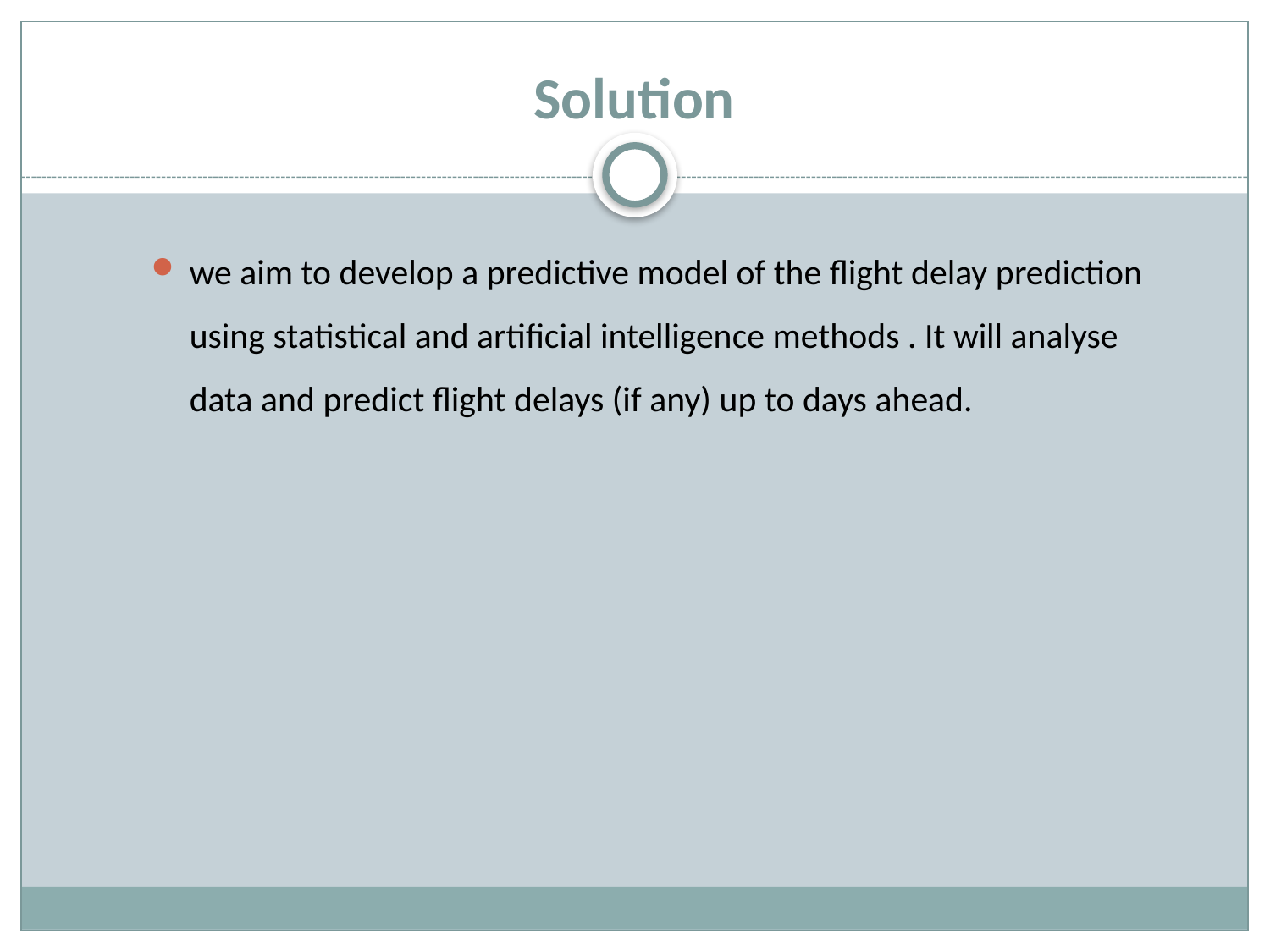

# Solution
we aim to develop a predictive model of the flight delay prediction using statistical and artificial intelligence methods . It will analyse data and predict flight delays (if any) up to days ahead.